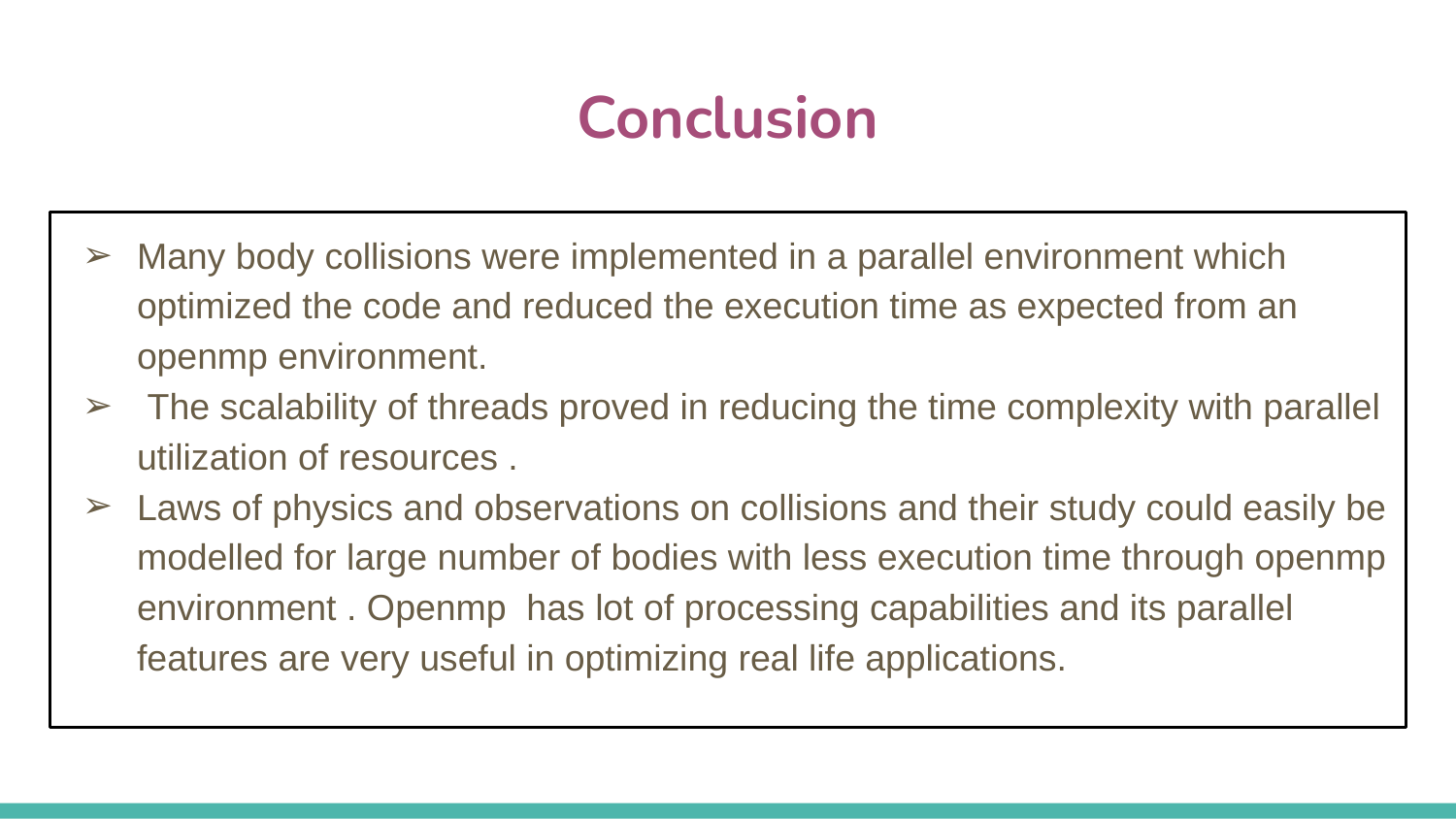

# Conclusion
Many body collisions were implemented in a parallel environment which optimized the code and reduced the execution time as expected from an openmp environment.
 The scalability of threads proved in reducing the time complexity with parallel utilization of resources .
Laws of physics and observations on collisions and their study could easily be modelled for large number of bodies with less execution time through openmp environment . Openmp  has lot of processing capabilities and its parallel features are very useful in optimizing real life applications.